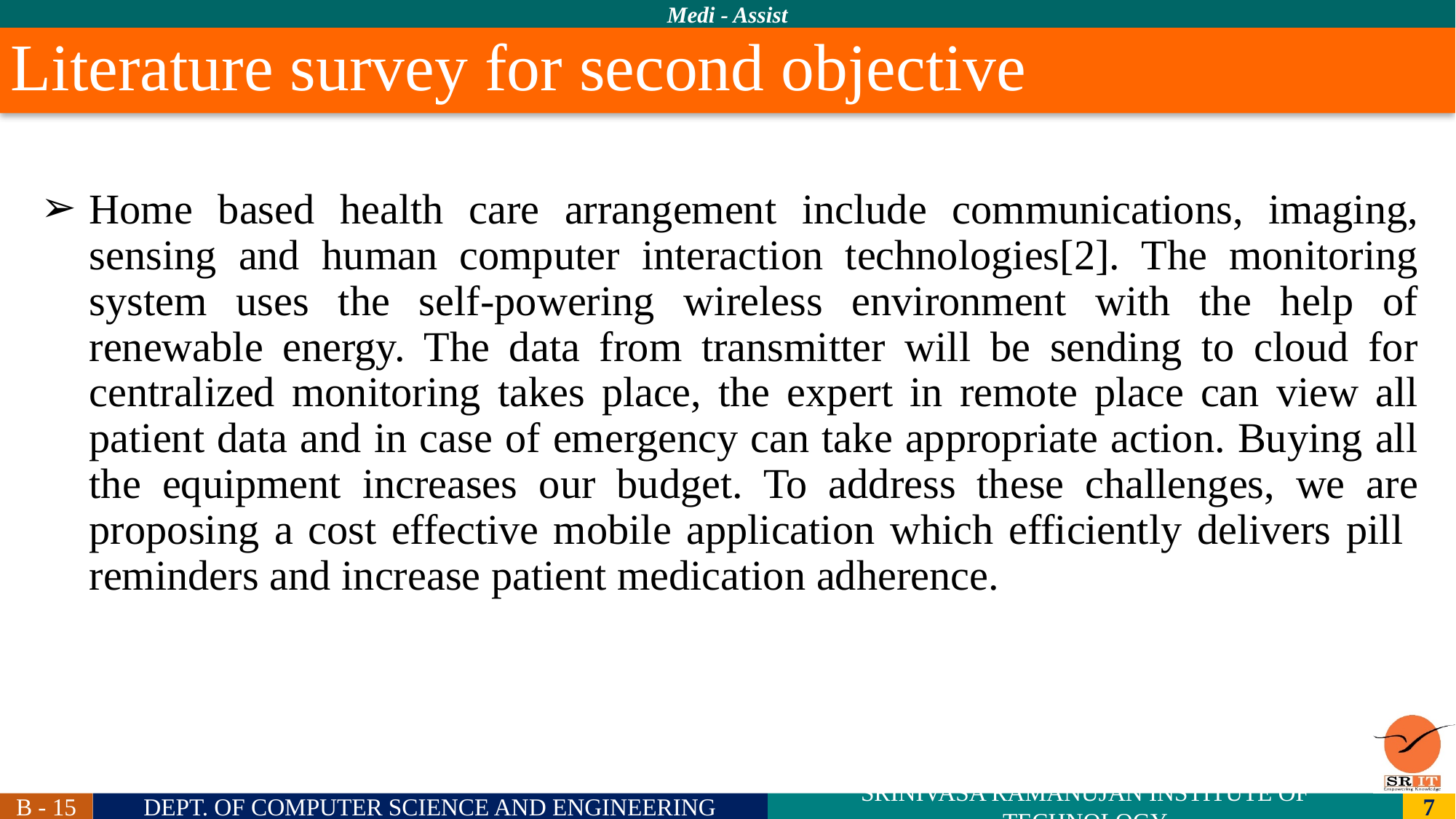

Literature survey for second objective

Home based health care arrangement include communications, imaging, sensing and human computer interaction technologies[2]. The monitoring system uses the self-powering wireless environment with the help of renewable energy. The data from transmitter will be sending to cloud for centralized monitoring takes place, the expert in remote place can view all patient data and in case of emergency can take appropriate action. Buying all the equipment increases our budget. To address these challenges, we are proposing a cost effective mobile application which efficiently delivers pill  reminders and increase patient medication adherence.